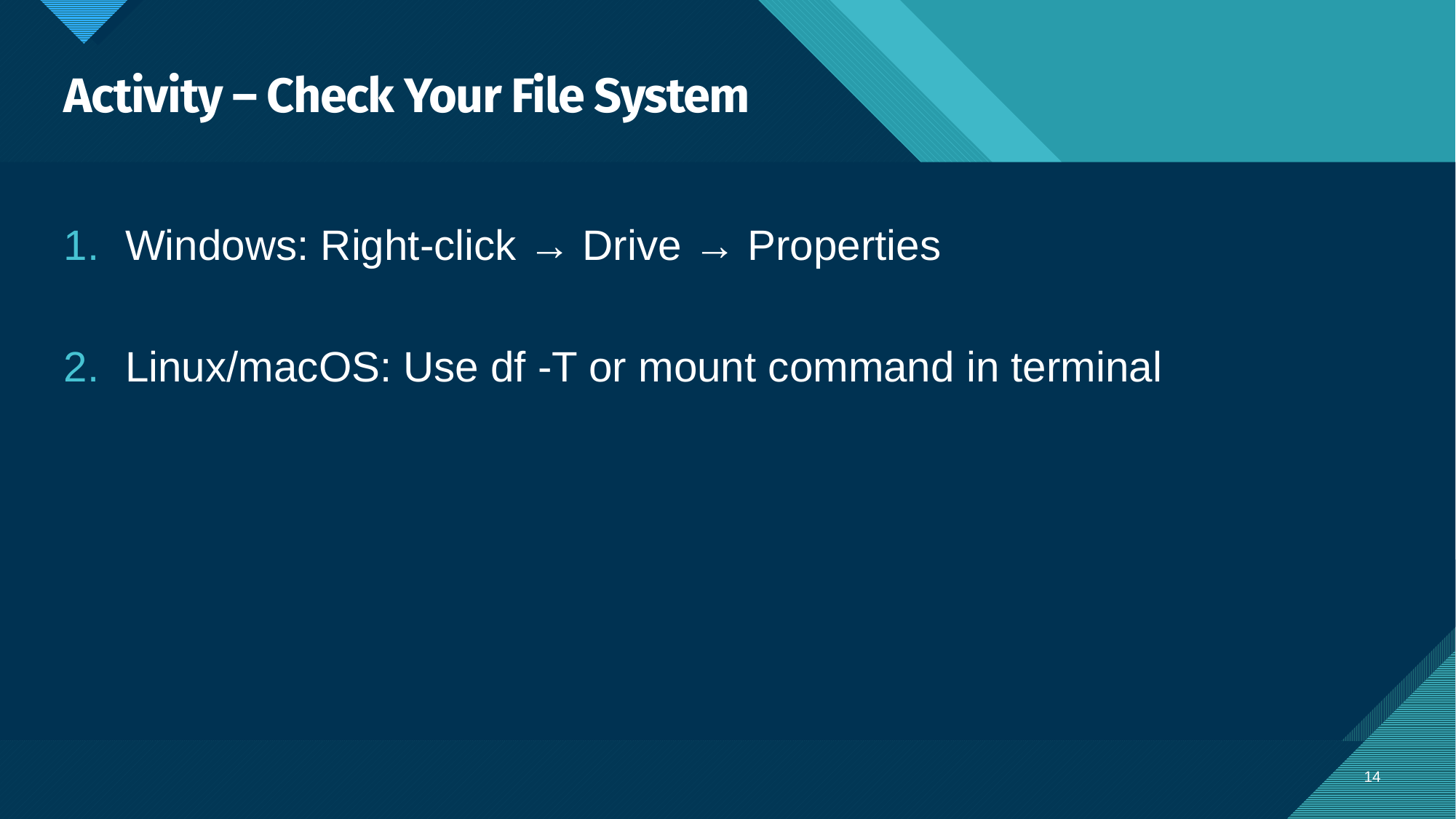

# Activity – Check Your File System
Windows: Right-click → Drive → Properties

Linux/macOS: Use df -T or mount command in terminal
14